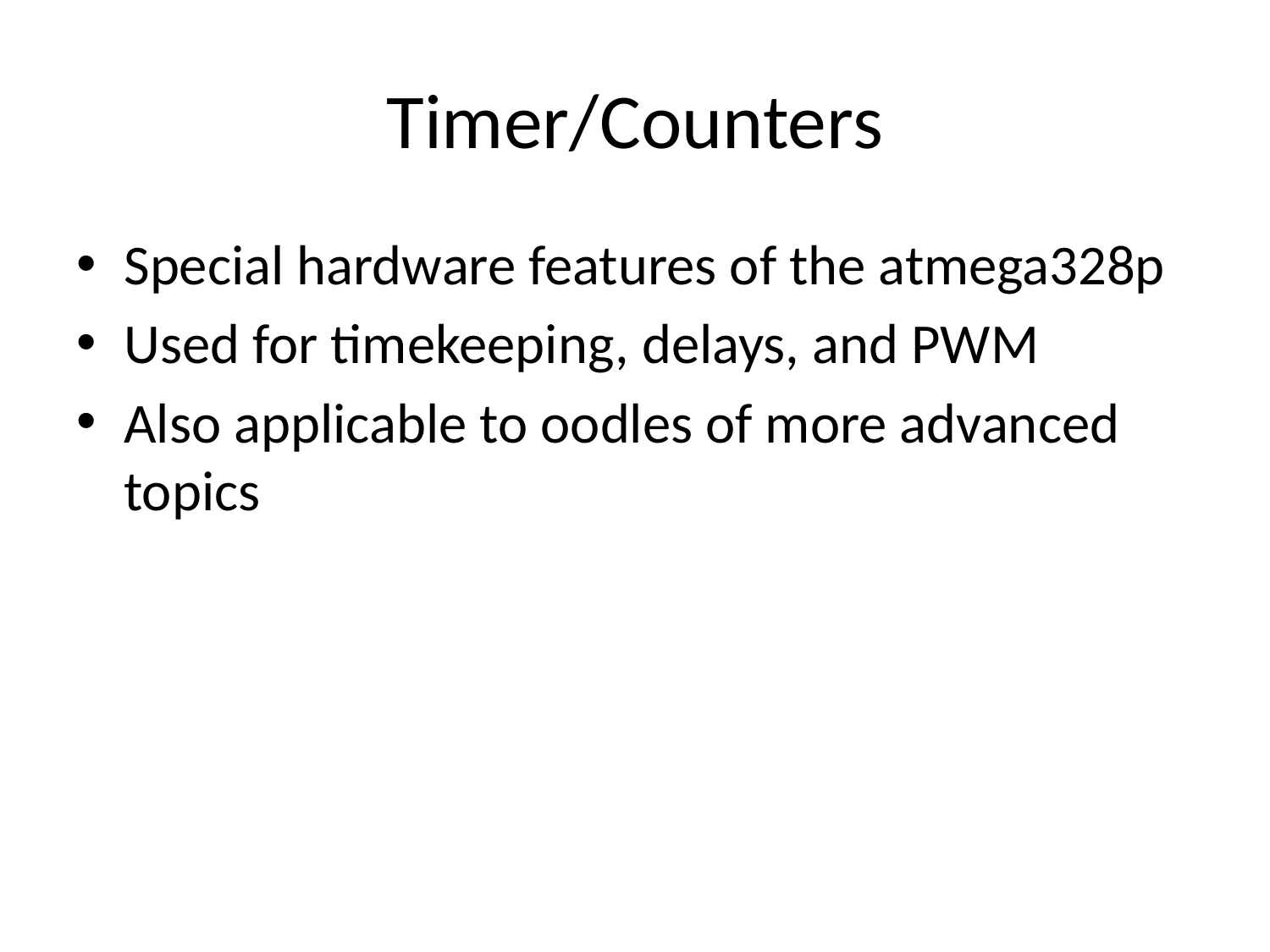

# Timer/Counters
Special hardware features of the atmega328p
Used for timekeeping, delays, and PWM
Also applicable to oodles of more advanced topics